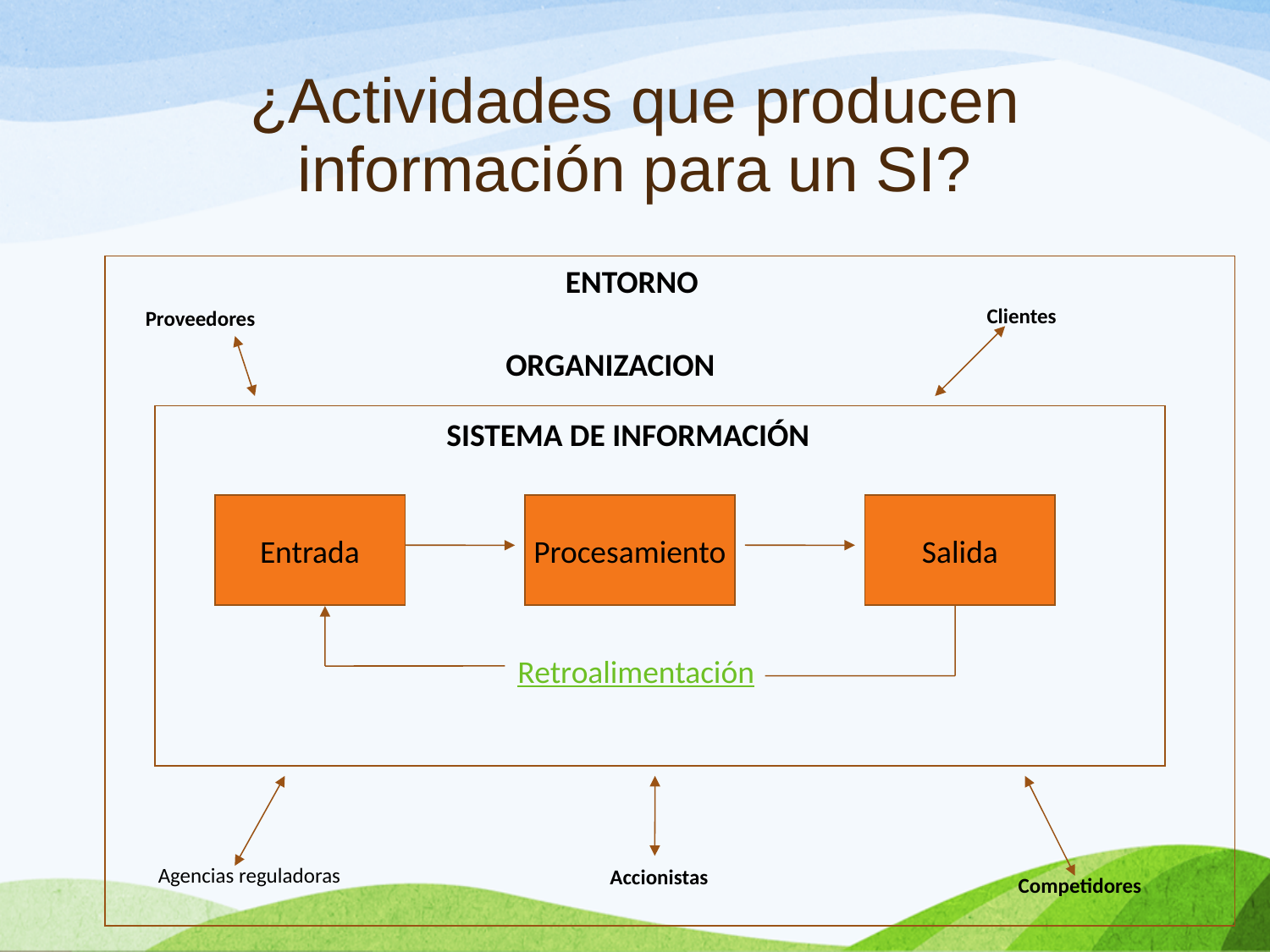

# ¿Actividades que producen información para un SI?

ENTORNO

Clientes
Proveedores

ORGANIZACION

SISTEMA DE INFORMACIÓN
Entrada
Procesamiento
Salida

Retroalimentación

Agencias reguladoras
Accionistas
Competidores